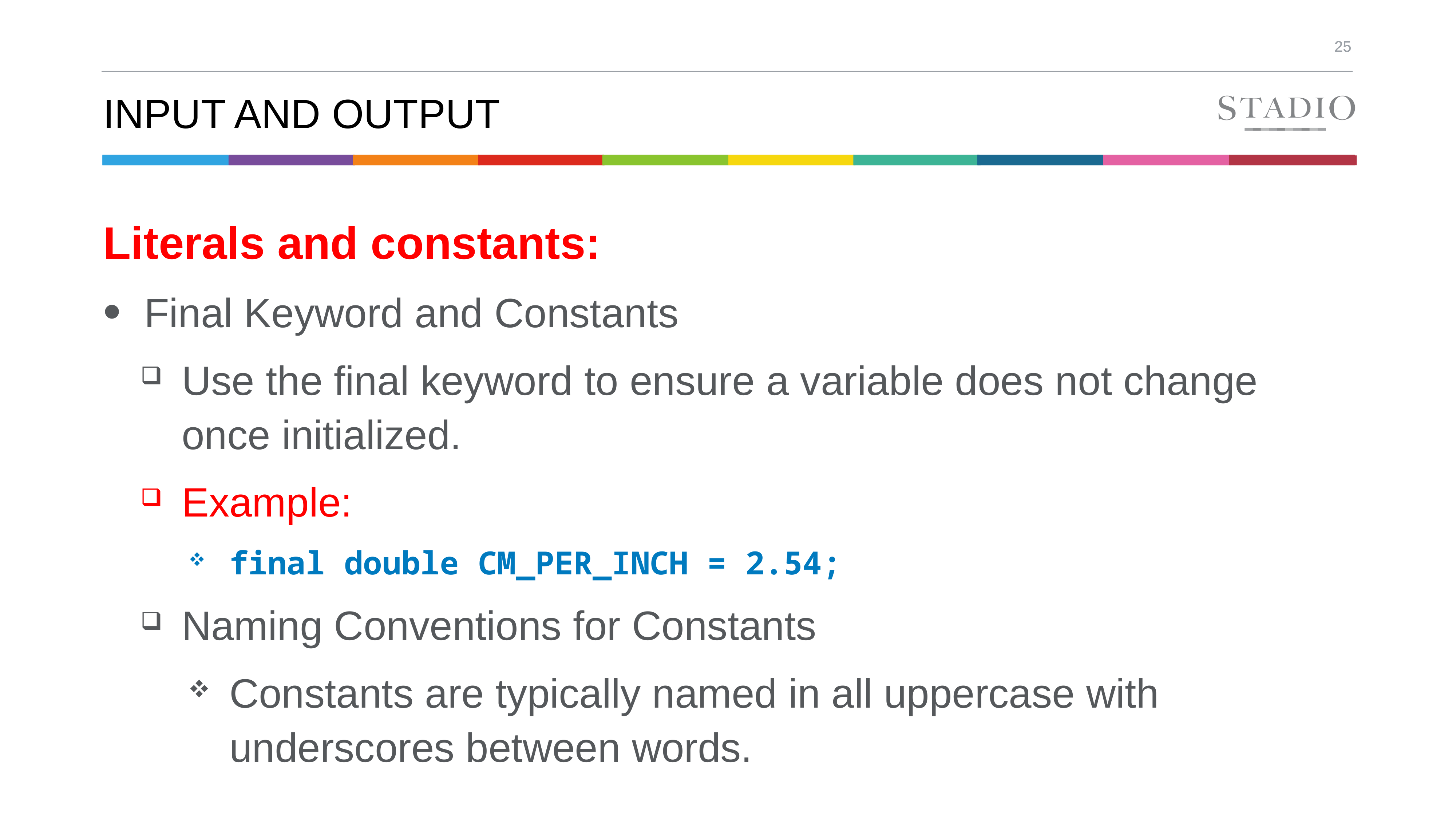

# Input and output

Literals and constants:
Final Keyword and Constants
Use the final keyword to ensure a variable does not change once initialized.
Example:
final double CM_PER_INCH = 2.54;
Naming Conventions for Constants
Constants are typically named in all uppercase with underscores between words.